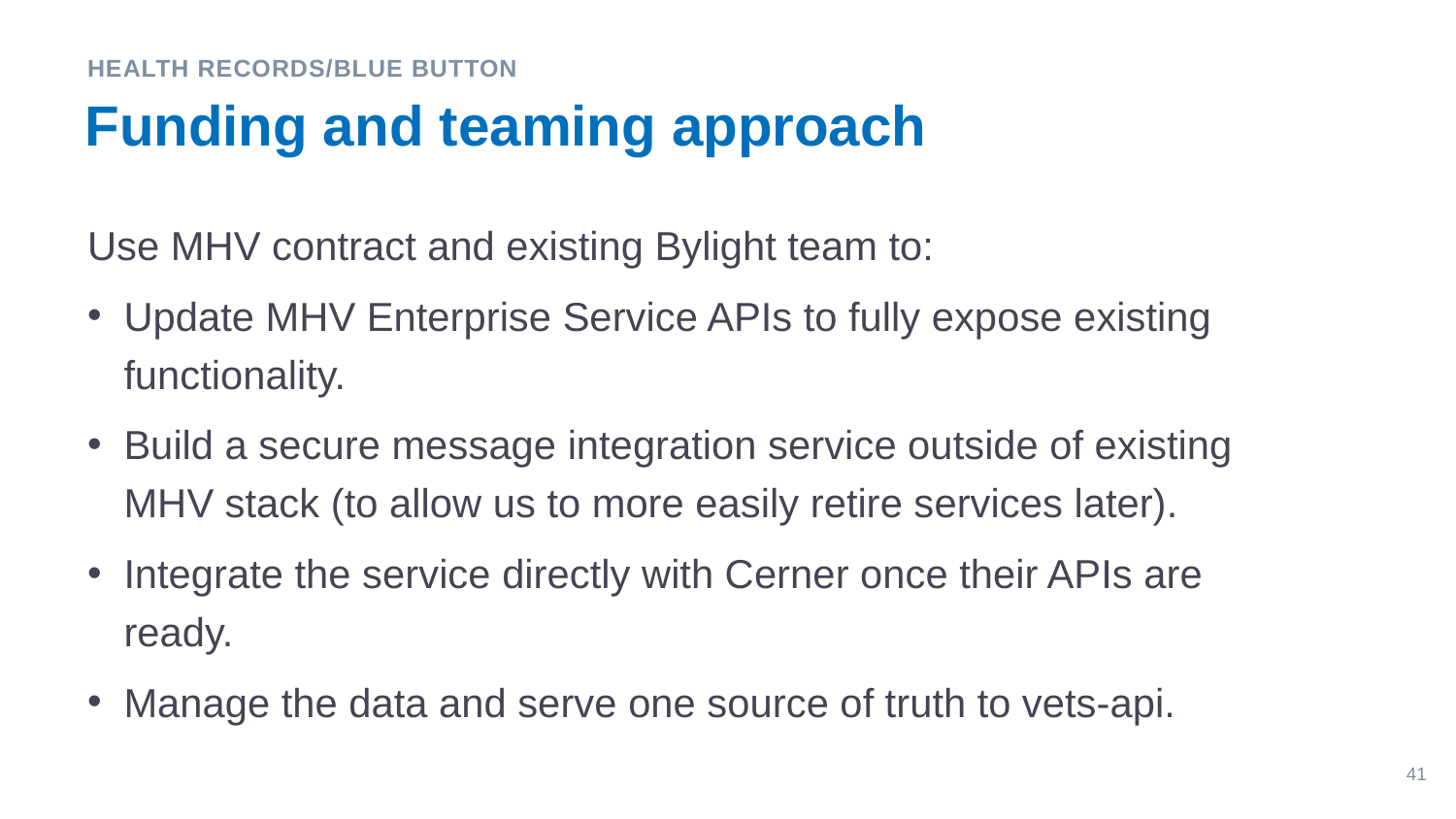

HEALTH RECORDS/BLUE BUTTON
# Funding and teaming approach
Use MHV contract and existing Bylight team to:
Update MHV Enterprise Service APIs to fully expose existing functionality.
Build a secure message integration service outside of existing MHV stack (to allow us to more easily retire services later).
Integrate the service directly with Cerner once their APIs are ready.
Manage the data and serve one source of truth to vets-api.
41